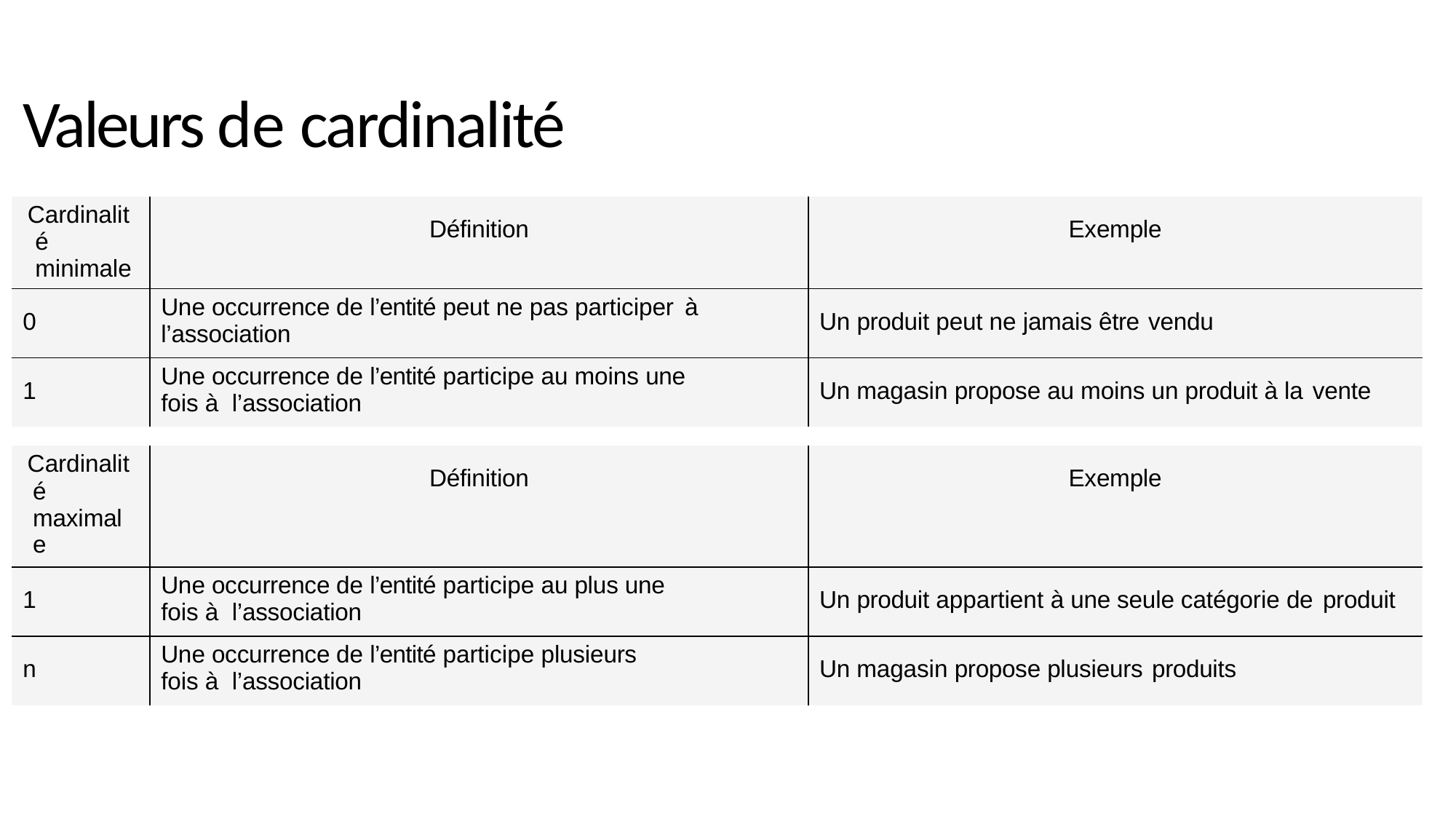

# Valeurs de cardinalité
| Cardinalité minimale | Définition | Exemple |
| --- | --- | --- |
| 0 | Une occurrence de l’entité peut ne pas participer à l’association | Un produit peut ne jamais être vendu |
| 1 | Une occurrence de l’entité participe au moins une fois à l’association | Un magasin propose au moins un produit à la vente |
| Cardinalité maximale | Définition | Exemple |
| --- | --- | --- |
| 1 | Une occurrence de l’entité participe au plus une fois à l’association | Un produit appartient à une seule catégorie de produit |
| n | Une occurrence de l’entité participe plusieurs fois à l’association | Un magasin propose plusieurs produits |